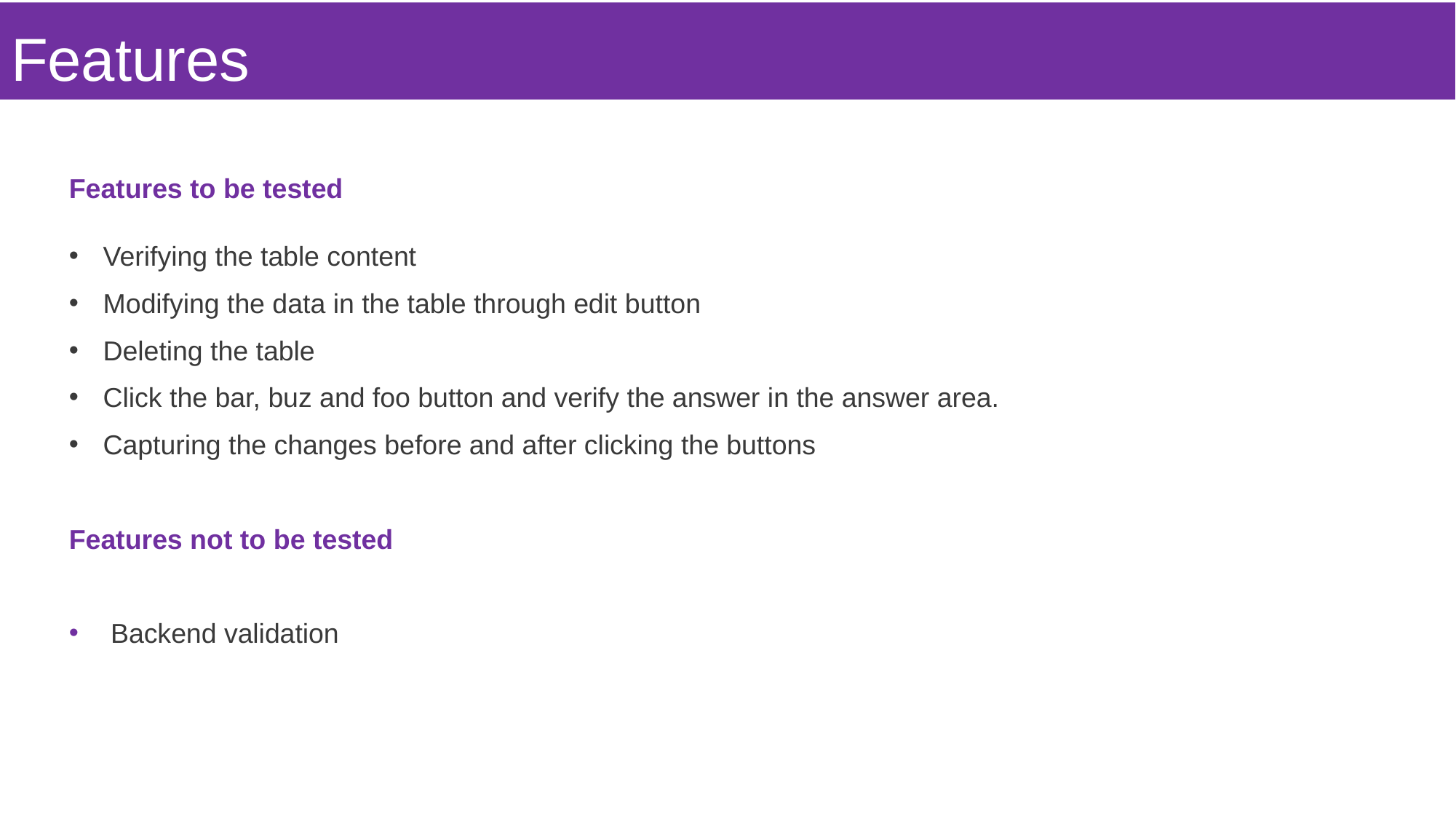

# Features
Features to be tested

Verifying the table content
Modifying the data in the table through edit button
Deleting the table
Click the bar, buz and foo button and verify the answer in the answer area.
Capturing the changes before and after clicking the buttons

Features not to be tested

 Backend validation